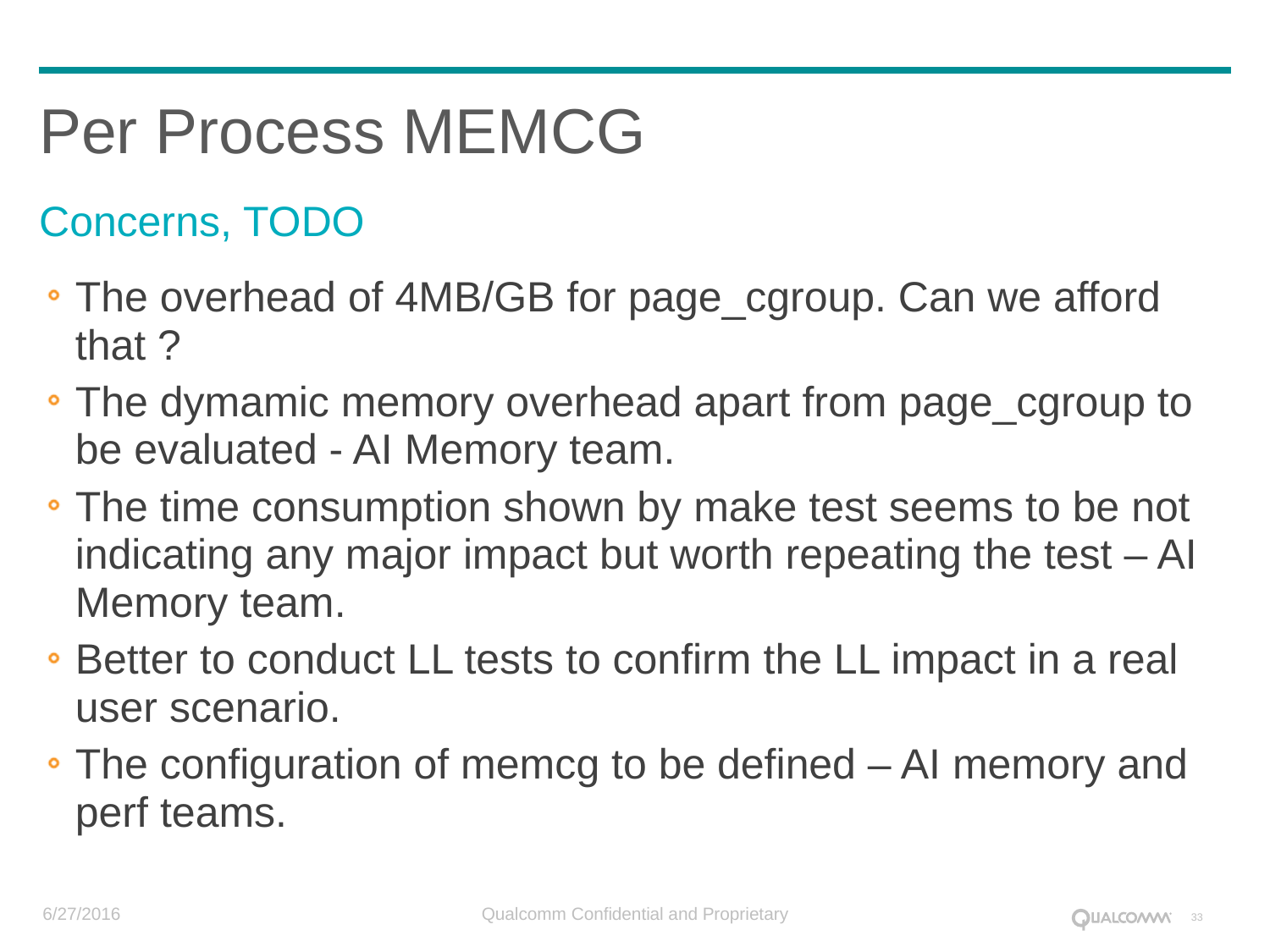

# Per Process MEMCG
Concerns, TODO
The overhead of 4MB/GB for page_cgroup. Can we afford that ?
The dymamic memory overhead apart from page_cgroup to be evaluated - AI Memory team.
The time consumption shown by make test seems to be not indicating any major impact but worth repeating the test – AI Memory team.
Better to conduct LL tests to confirm the LL impact in a real user scenario.
The configuration of memcg to be defined – AI memory and perf teams.